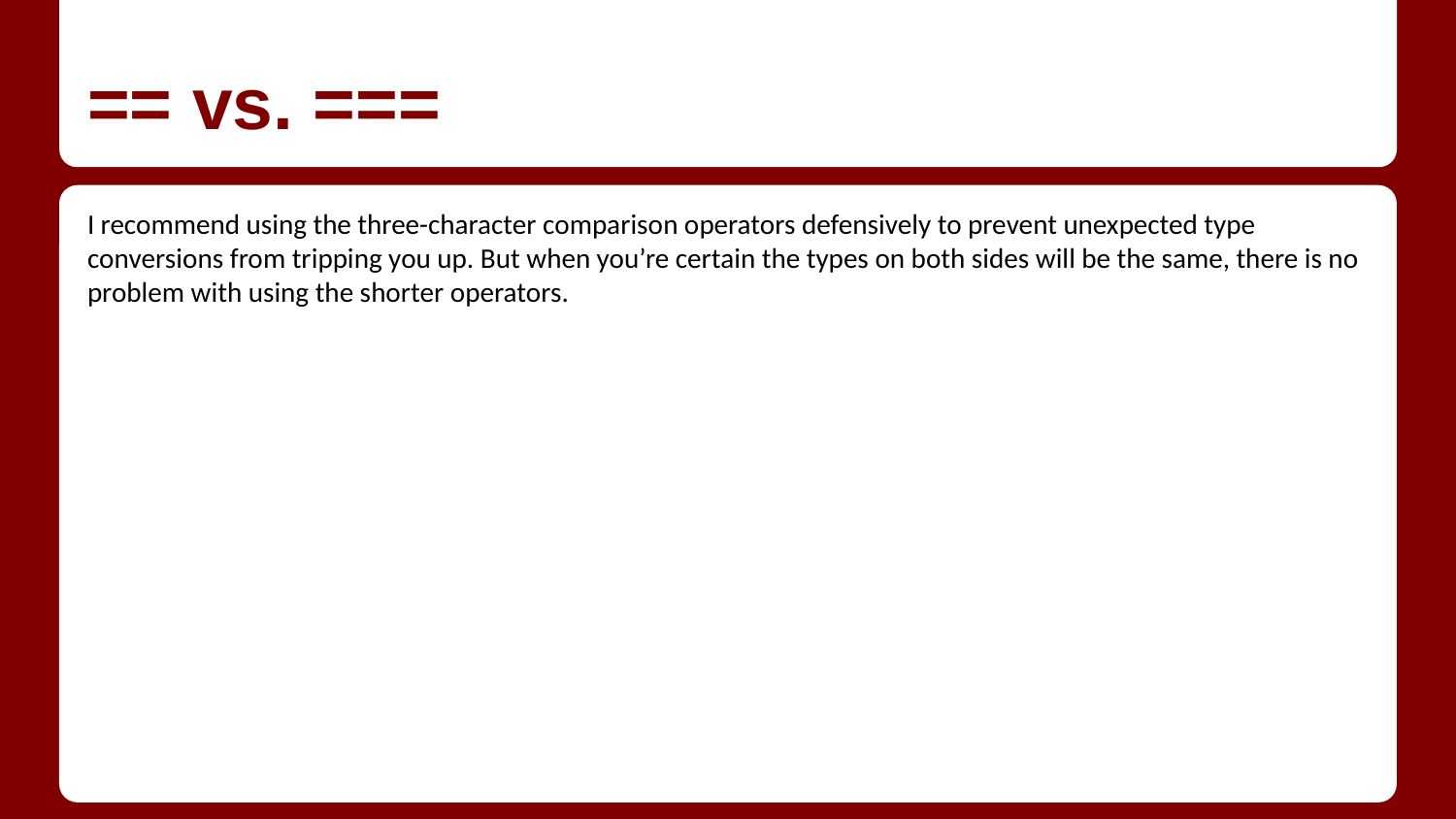

# == vs. ===
I recommend using the three-character comparison operators defensively to prevent unexpected type conversions from tripping you up. But when you’re certain the types on both sides will be the same, there is no problem with using the shorter operators.